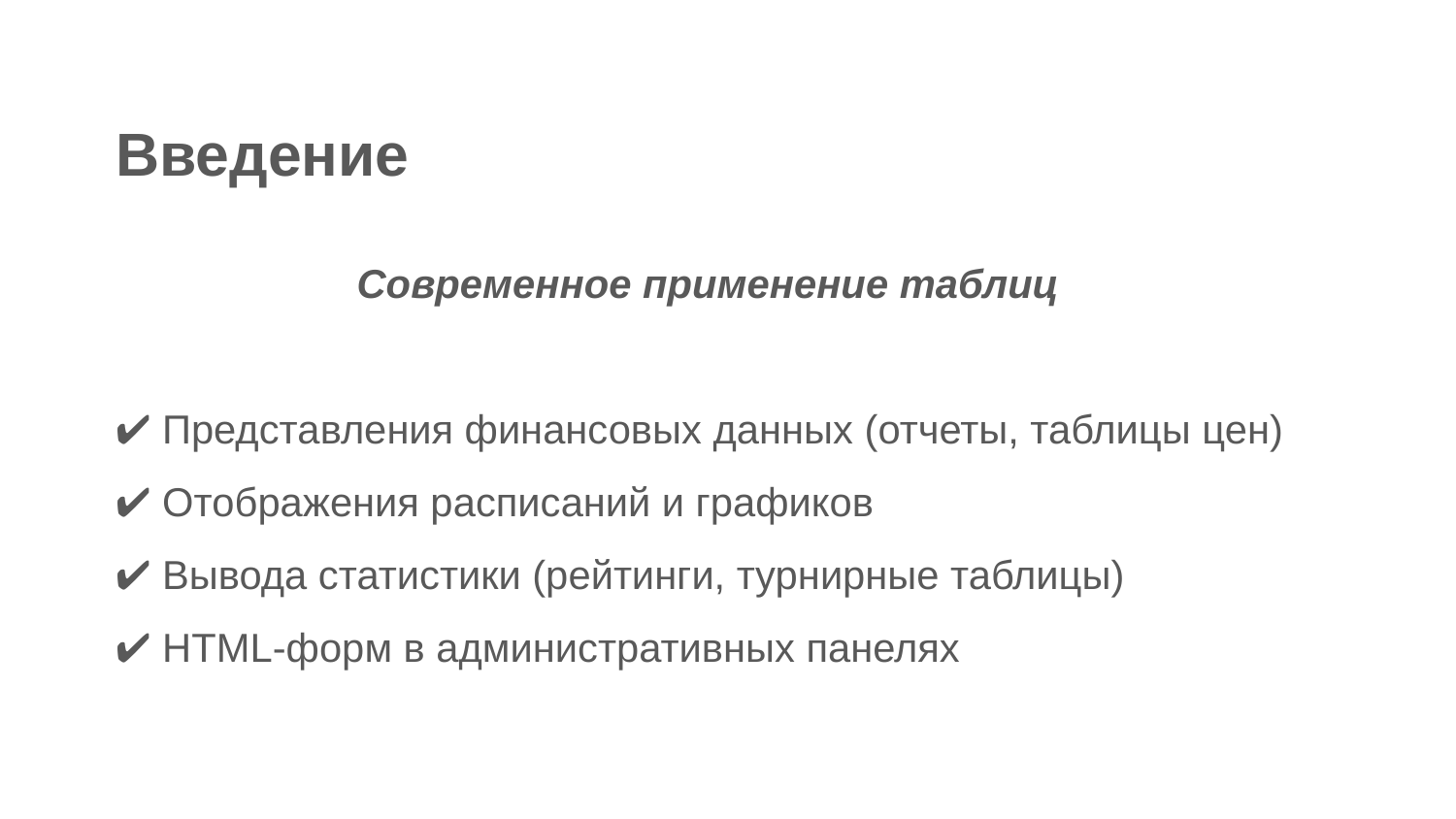

Введение
Современное применение таблиц
✔ Представления финансовых данных (отчеты, таблицы цен)
✔ Отображения расписаний и графиков
✔ Вывода статистики (рейтинги, турнирные таблицы)
✔ HTML-форм в административных панелях